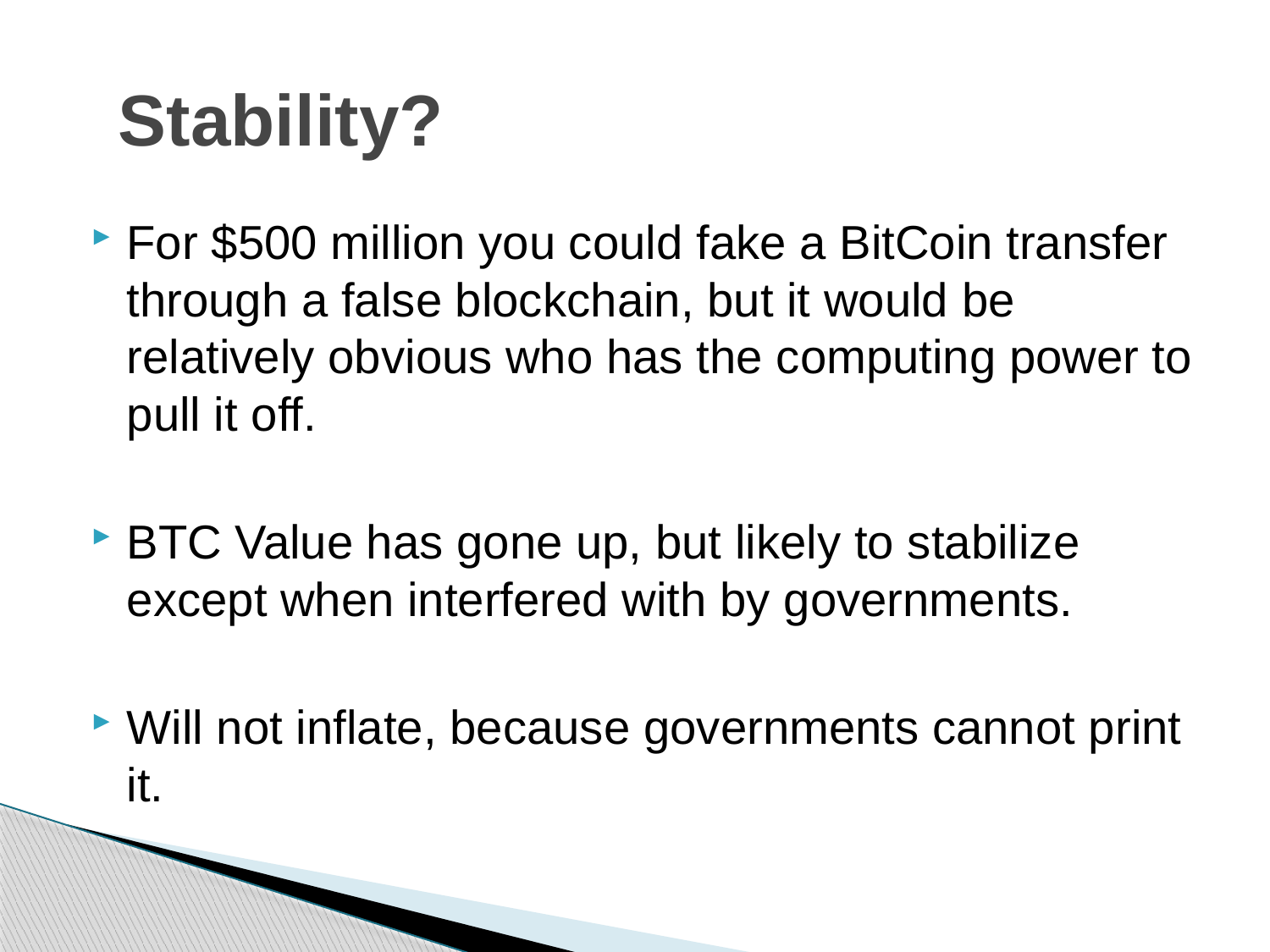

# Stability?
For $500 million you could fake a BitCoin transfer through a false blockchain, but it would be relatively obvious who has the computing power to pull it off.

BTC Value has gone up, but likely to stabilize except when interfered with by governments.

Will not inflate, because governments cannot print it.